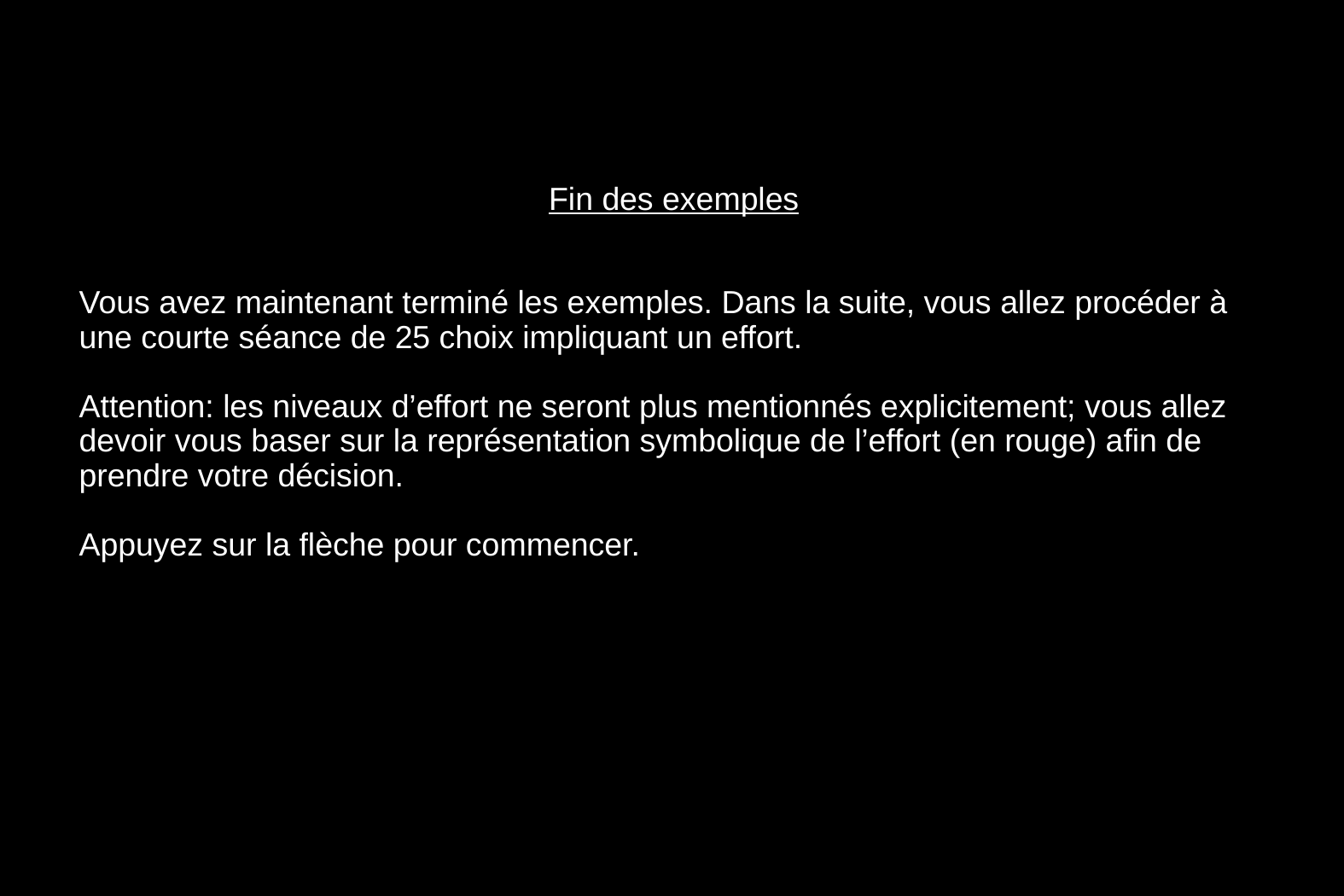

Fin des exemples

Vous avez maintenant terminé les exemples. Dans la suite, vous allez procéder à une courte séance de 25 choix impliquant un effort.

Attention: les niveaux d’effort ne seront plus mentionnés explicitement; vous allez devoir vous baser sur la représentation symbolique de l’effort (en rouge) afin de prendre votre décision.

Appuyez sur la flèche pour commencer.